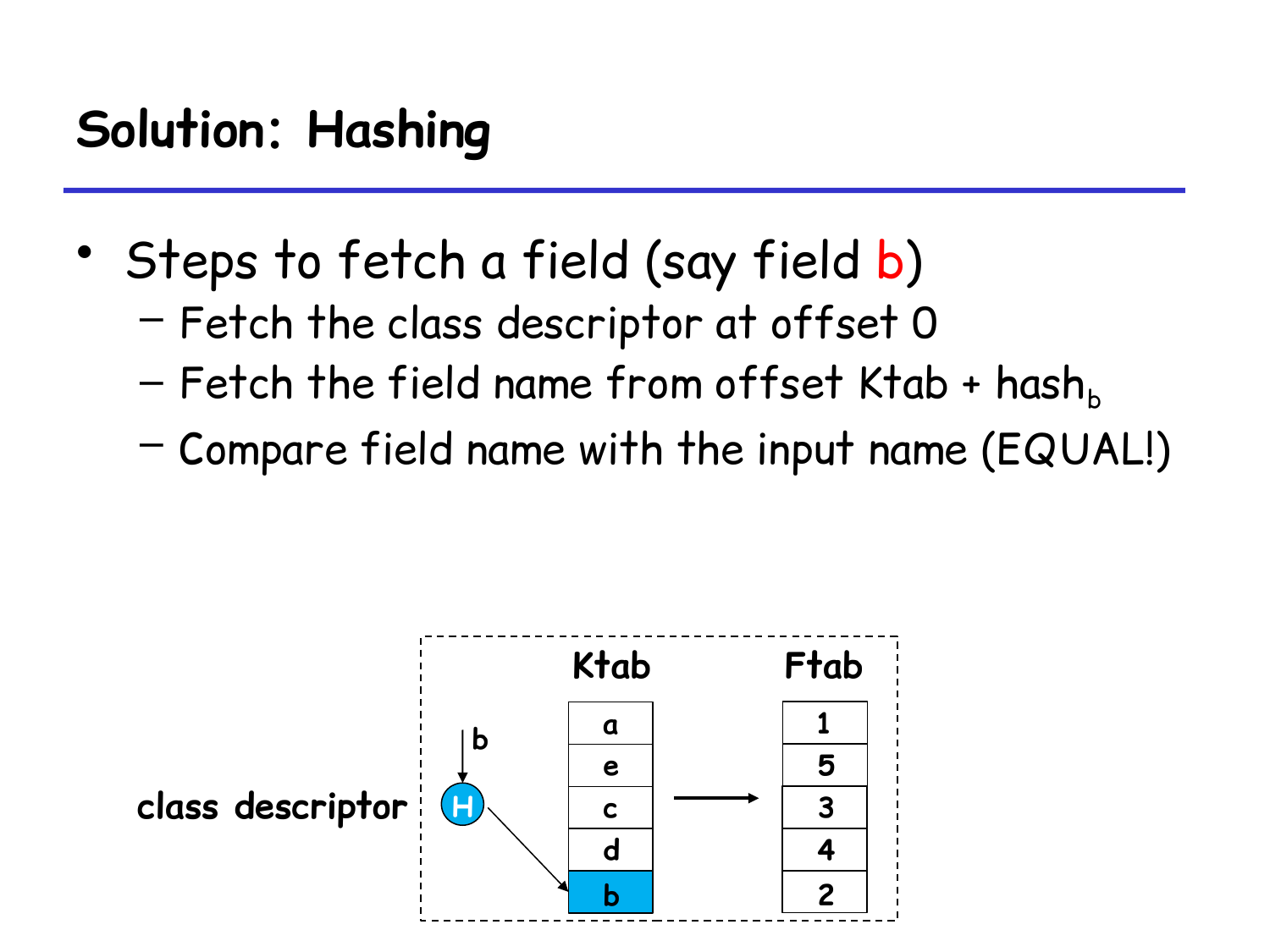

# Solution: Hashing
Steps to fetch a field (say field b)
Fetch the class descriptor at offset 0
Fetch the field name from offset Ktab + hashb
Compare field name with the input name (EQUAL!)

Ftab
Ktab
1
a

b
5
e

class descriptor
H

3
c

4
d

89

2
b